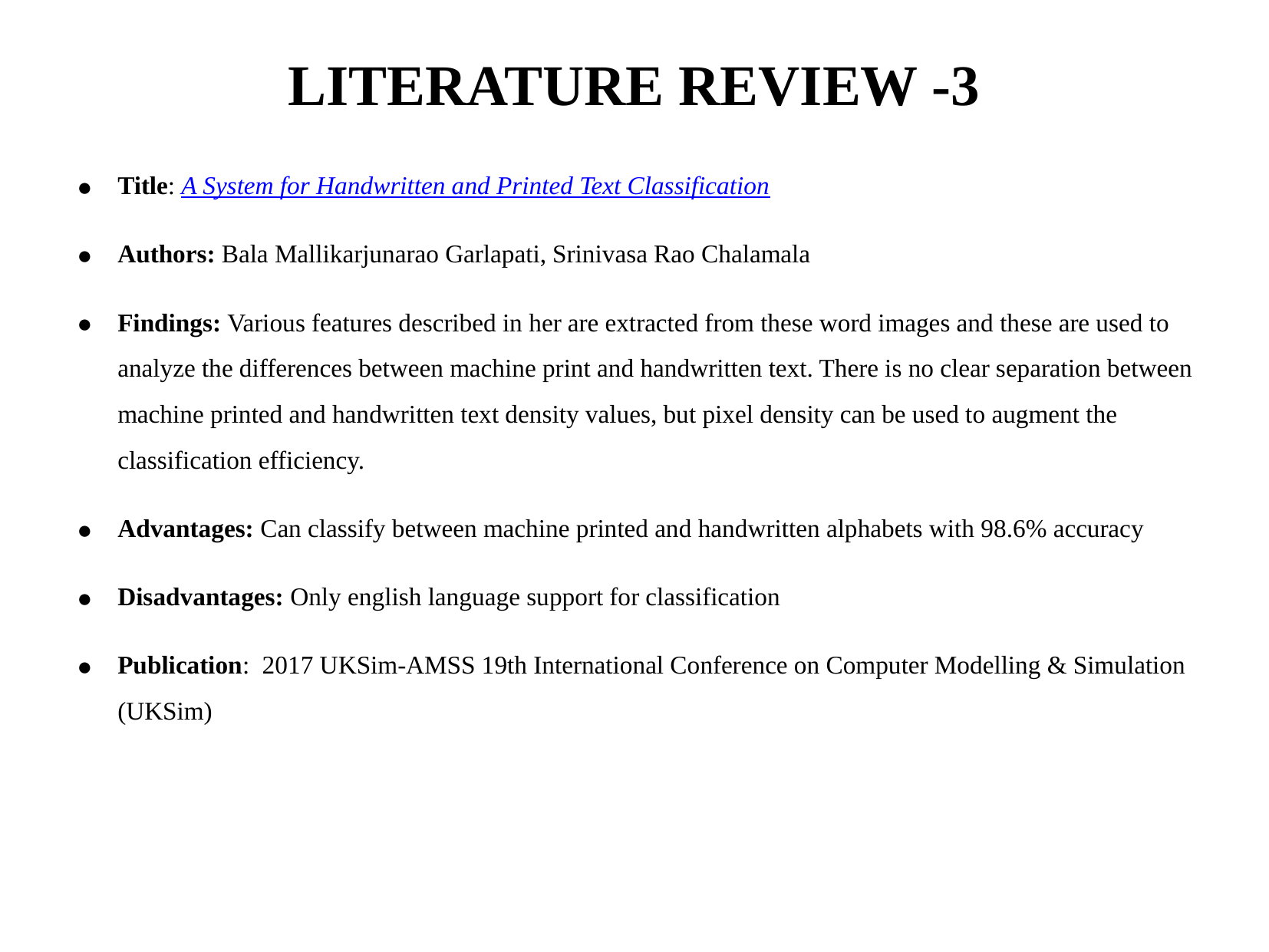

LITERATURE REVIEW -3
Title: A System for Handwritten and Printed Text Classification
Authors: Bala Mallikarjunarao Garlapati, Srinivasa Rao Chalamala
Findings: Various features described in her are extracted from these word images and these are used to analyze the differences between machine print and handwritten text. There is no clear separation between machine printed and handwritten text density values, but pixel density can be used to augment the classification efficiency.
Advantages: Can classify between machine printed and handwritten alphabets with 98.6% accuracy
Disadvantages: Only english language support for classification
Publication:  2017 UKSim-AMSS 19th International Conference on Computer Modelling & Simulation (UKSim)